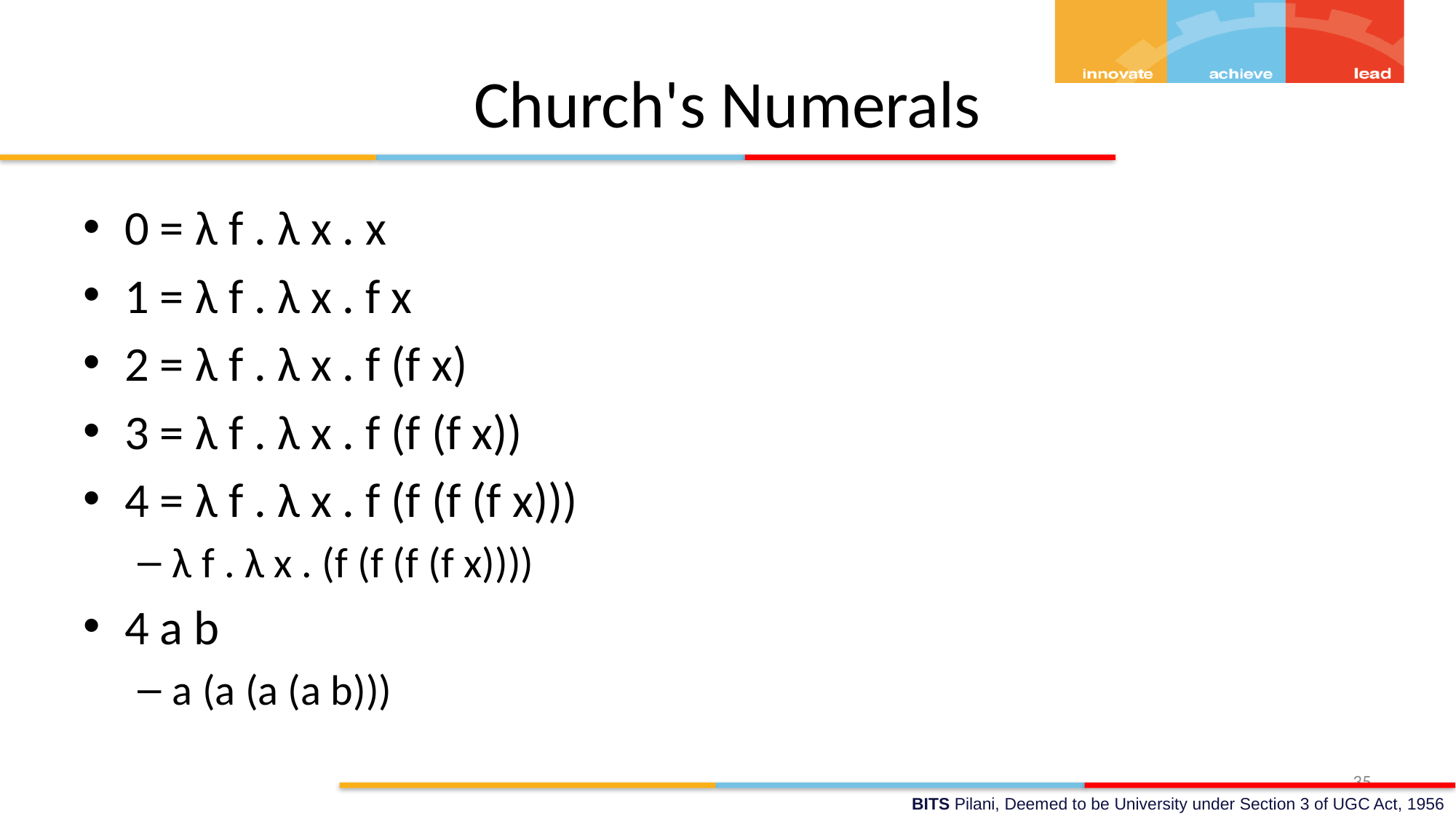

# Church's Numerals
0 = λ f . λ x . x
1 = λ f . λ x . f x
2 = λ f . λ x . f (f x)
3 = λ f . λ x . f (f (f x))
4 = λ f . λ x . f (f (f (f x)))
λ f . λ x . (f (f (f (f x))))
4 a b
a (a (a (a b)))
35